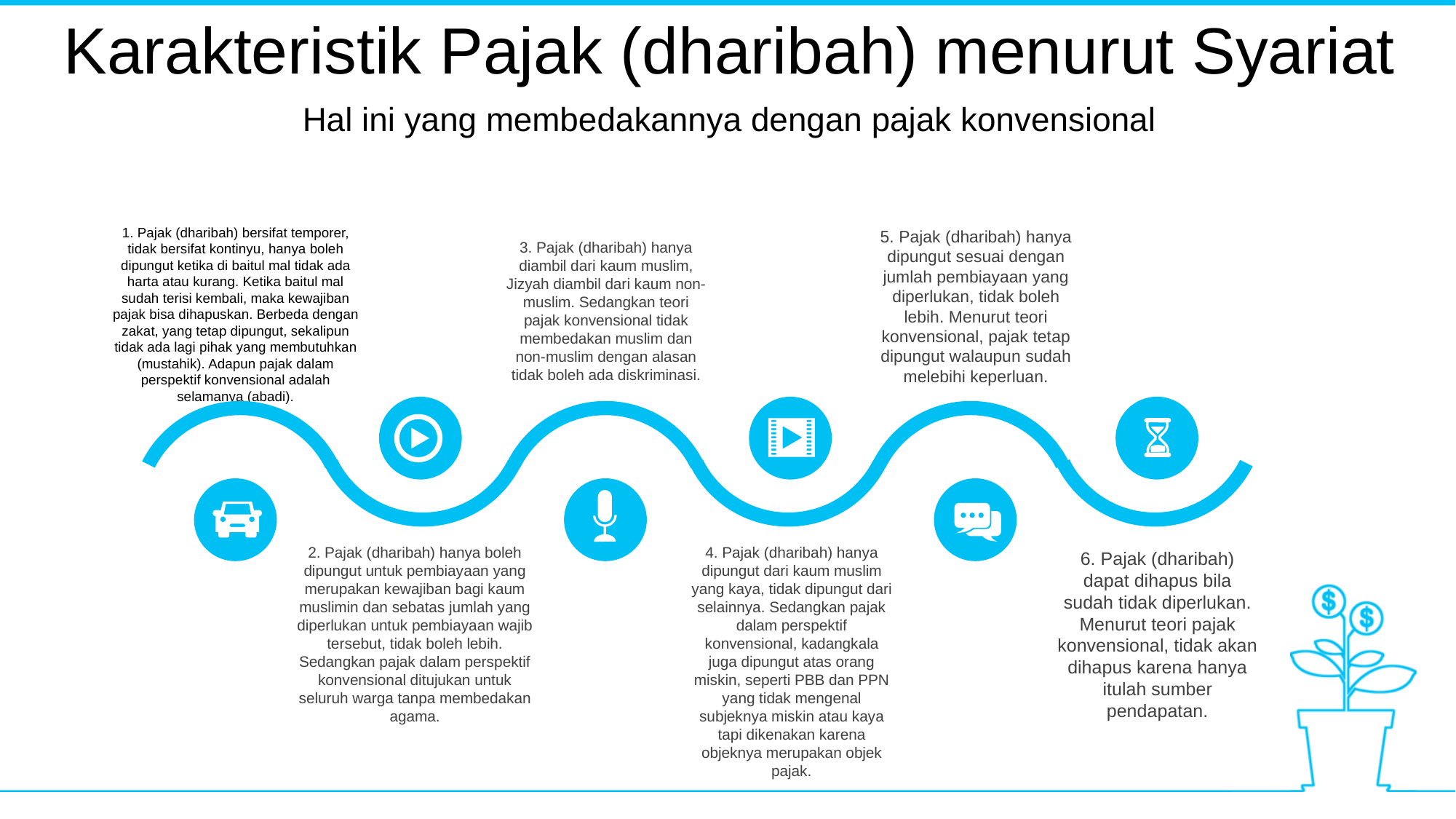

Karakteristik Pajak (dharibah) menurut Syariat
Hal ini yang membedakannya dengan pajak konvensional
1. Pajak (dharibah) bersifat temporer, tidak bersifat kontinyu, hanya boleh dipungut ketika di baitul mal tidak ada harta atau kurang. Ketika baitul mal sudah terisi kembali, maka kewajiban pajak bisa dihapuskan. Berbeda dengan zakat, yang tetap dipungut, sekalipun tidak ada lagi pihak yang membutuhkan (mustahik). Adapun pajak dalam perspektif konvensional adalah selamanya (abadi).
5. Pajak (dharibah) hanya dipungut sesuai dengan jumlah pembiayaan yang diperlukan, tidak boleh lebih. Menurut teori konvensional, pajak tetap dipungut walaupun sudah melebihi keperluan.
3. Pajak (dharibah) hanya diambil dari kaum muslim, Jizyah diambil dari kaum non-muslim. Sedangkan teori pajak konvensional tidak membedakan muslim dan non-muslim dengan alasan tidak boleh ada diskriminasi.

2. Pajak (dharibah) hanya boleh dipungut untuk pembiayaan yang merupakan kewajiban bagi kaum muslimin dan sebatas jumlah yang diperlukan untuk pembiayaan wajib tersebut, tidak boleh lebih. Sedangkan pajak dalam perspektif konvensional ditujukan untuk seluruh warga tanpa membedakan agama.
4. Pajak (dharibah) hanya dipungut dari kaum muslim yang kaya, tidak dipungut dari selainnya. Sedangkan pajak dalam perspektif konvensional, kadangkala juga dipungut atas orang miskin, seperti PBB dan PPN yang tidak mengenal subjeknya miskin atau kaya tapi dikenakan karena objeknya merupakan objek pajak.
6. Pajak (dharibah) dapat dihapus bila sudah tidak diperlukan. Menurut teori pajak konvensional, tidak akan dihapus karena hanya itulah sumber pendapatan.